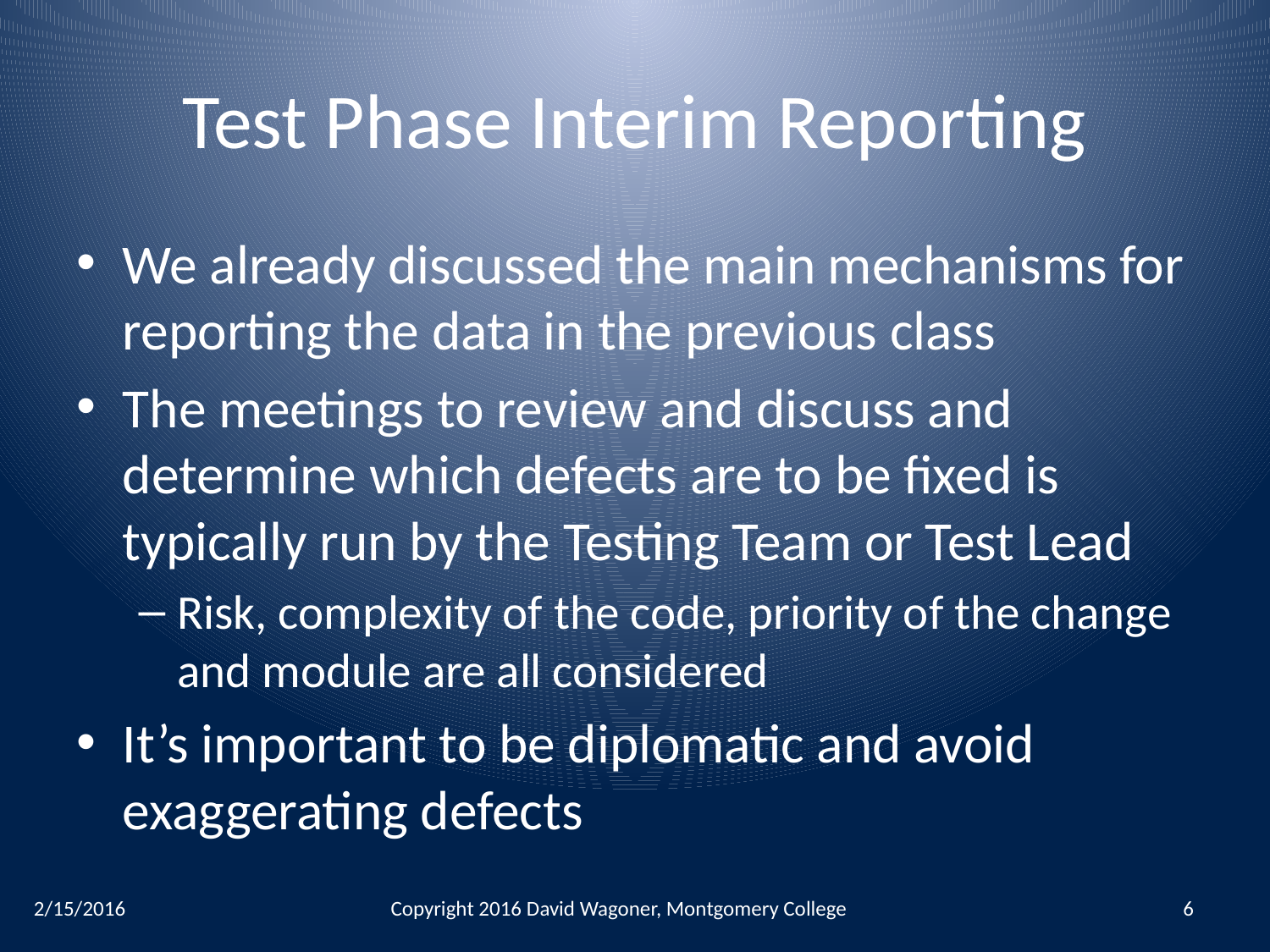

# Test Phase Interim Reporting
We already discussed the main mechanisms for reporting the data in the previous class
The meetings to review and discuss and determine which defects are to be fixed is typically run by the Testing Team or Test Lead
Risk, complexity of the code, priority of the change and module are all considered
It’s important to be diplomatic and avoid exaggerating defects
2/15/2016
Copyright 2016 David Wagoner, Montgomery College
6